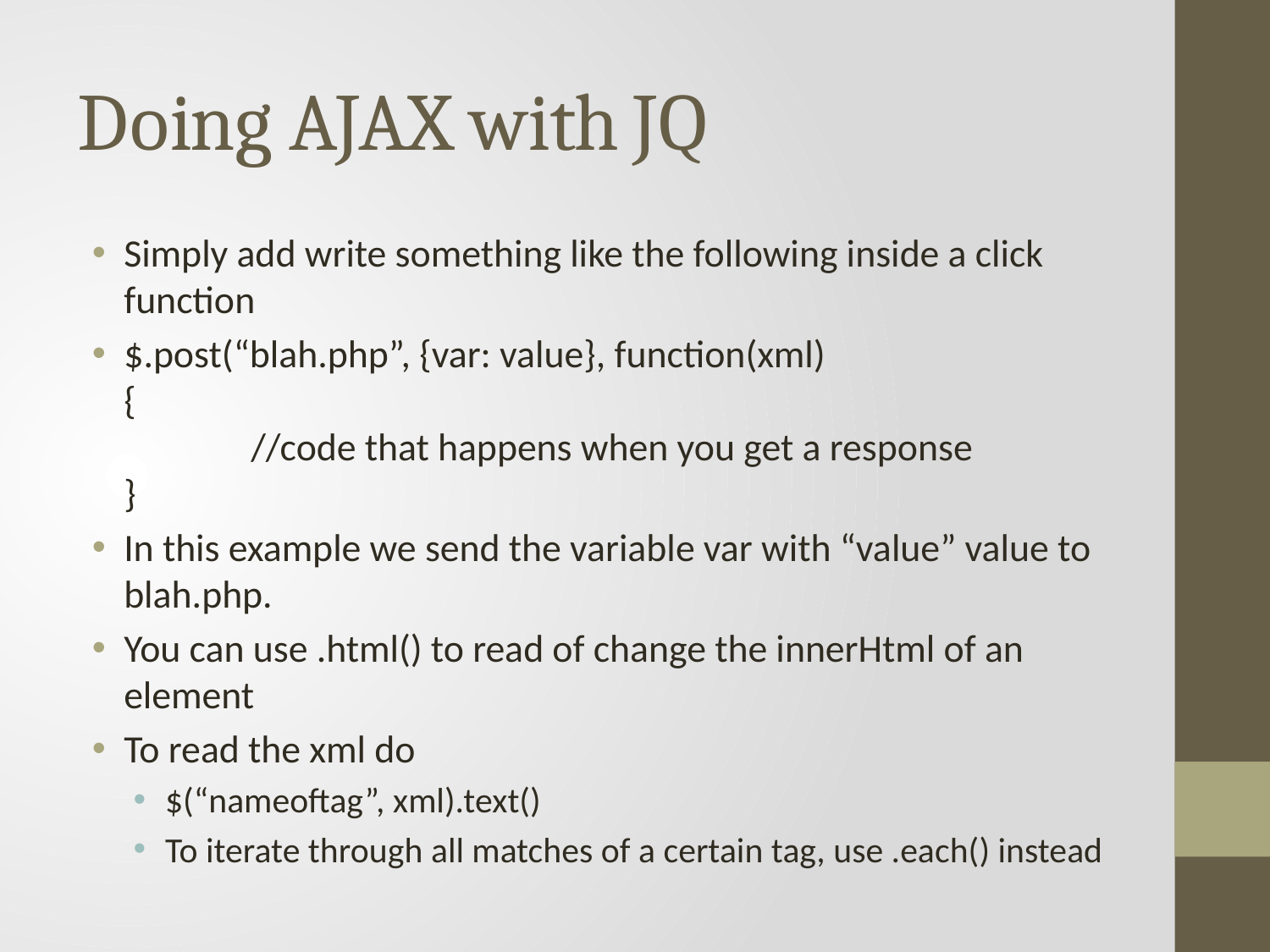

# Doing AJAX with JQ
Simply add write something like the following inside a click function
$.post(“blah.php”, {var: value}, function(xml)
{
	//code that happens when you get a response
}
In this example we send the variable var with “value” value to blah.php.
You can use .html() to read of change the innerHtml of an element
To read the xml do
$(“nameoftag”, xml).text()
To iterate through all matches of a certain tag, use .each() instead